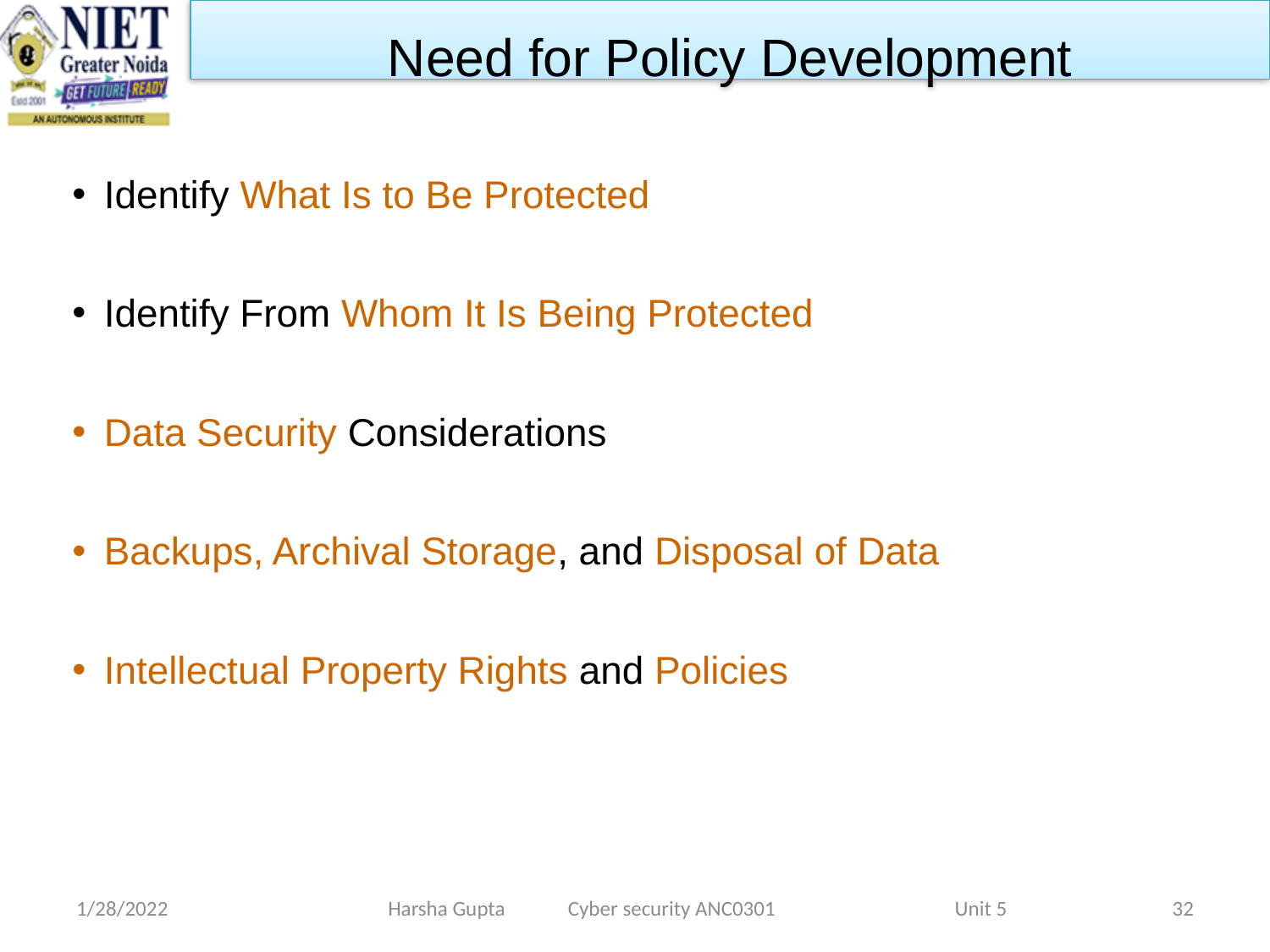

Need for Policy Development
Identify What Is to Be Protected

Identify From Whom It Is Being Protected

Data Security Considerations

Backups, Archival Storage, and Disposal of Data

Intellectual Property Rights and Policies

1/28/2022
Harsha Gupta             Cyber security ANC0301                                     Unit 5
32